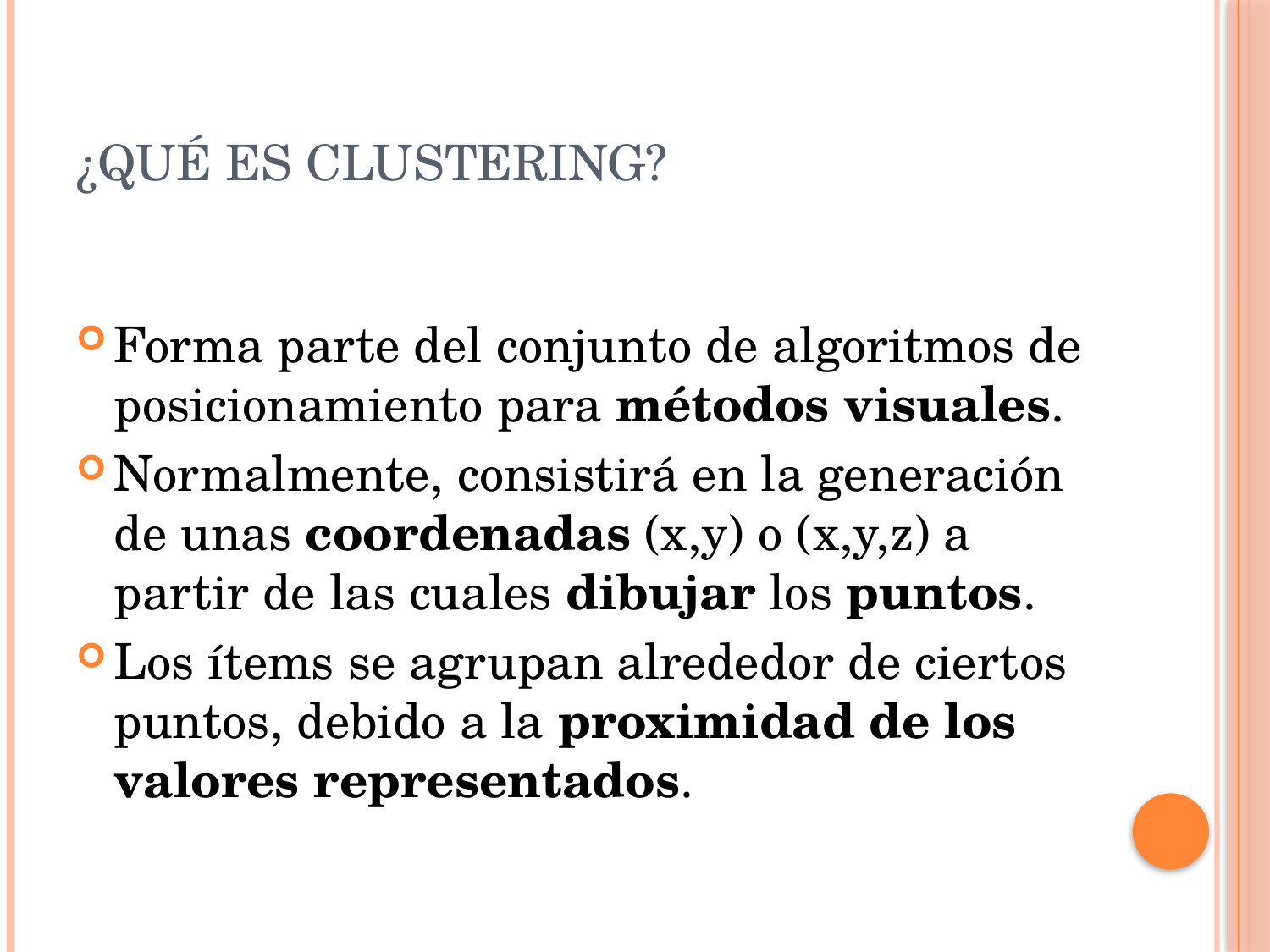

# ¿Qué es Clustering?
Forma parte del conjunto de algoritmos de posicionamiento para métodos visuales.
Normalmente, consistirá en la generación de unas coordenadas (x,y) o (x,y,z) a partir de las cuales dibujar los puntos.
Los ítems se agrupan alrededor de ciertos puntos, debido a la proximidad de los valores representados.